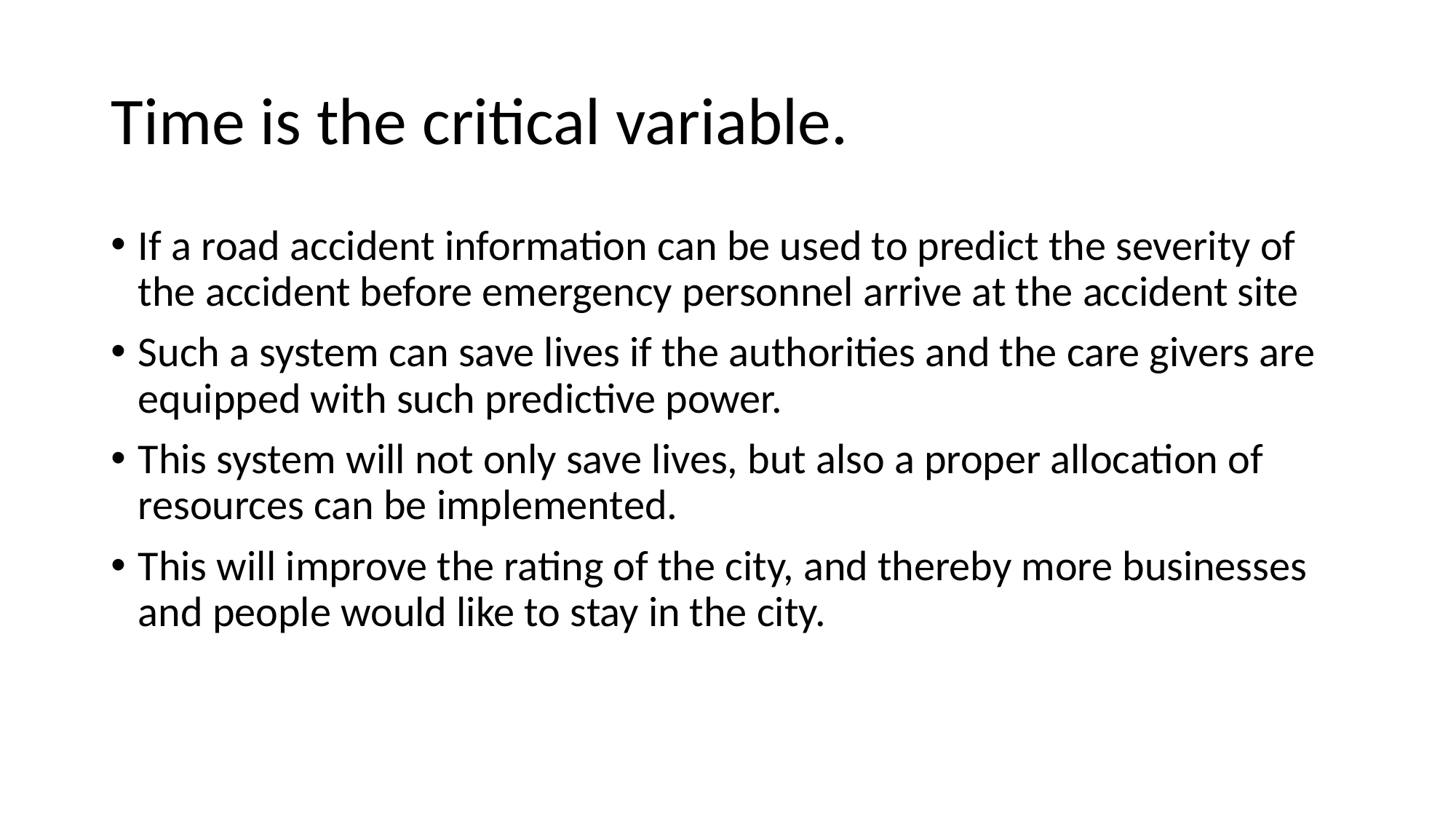

# Time is the critical variable.
If a road accident information can be used to predict the severity of the accident before emergency personnel arrive at the accident site
Such a system can save lives if the authorities and the care givers are equipped with such predictive power.
This system will not only save lives, but also a proper allocation of resources can be implemented.
This will improve the rating of the city, and thereby more businesses and people would like to stay in the city.